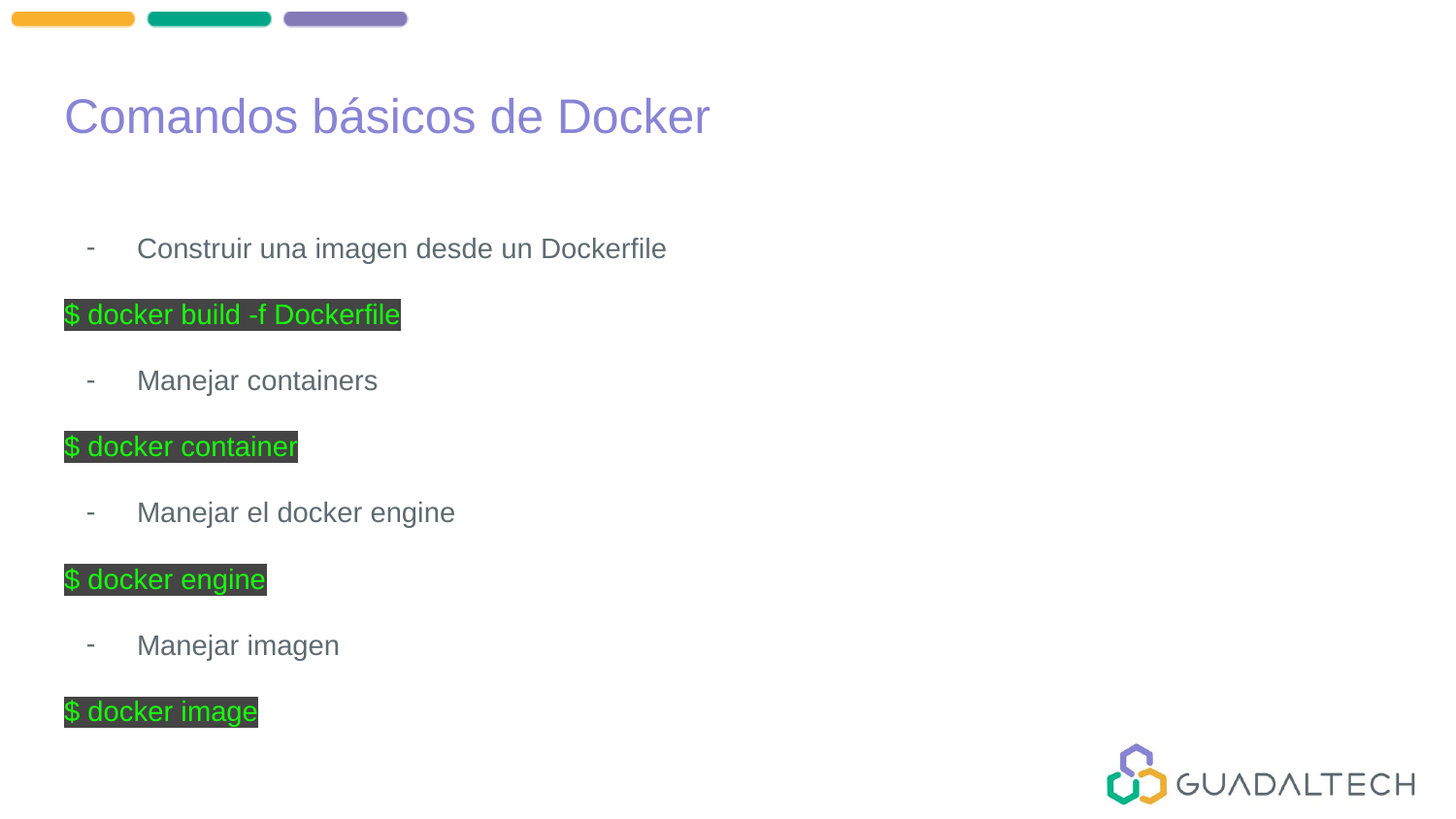

# Comandos básicos de Docker
Construir una imagen desde un Dockerfile
$ docker build -f Dockerfile
Manejar containers
$ docker container
Manejar el docker engine
$ docker engine
Manejar imagen
$ docker image